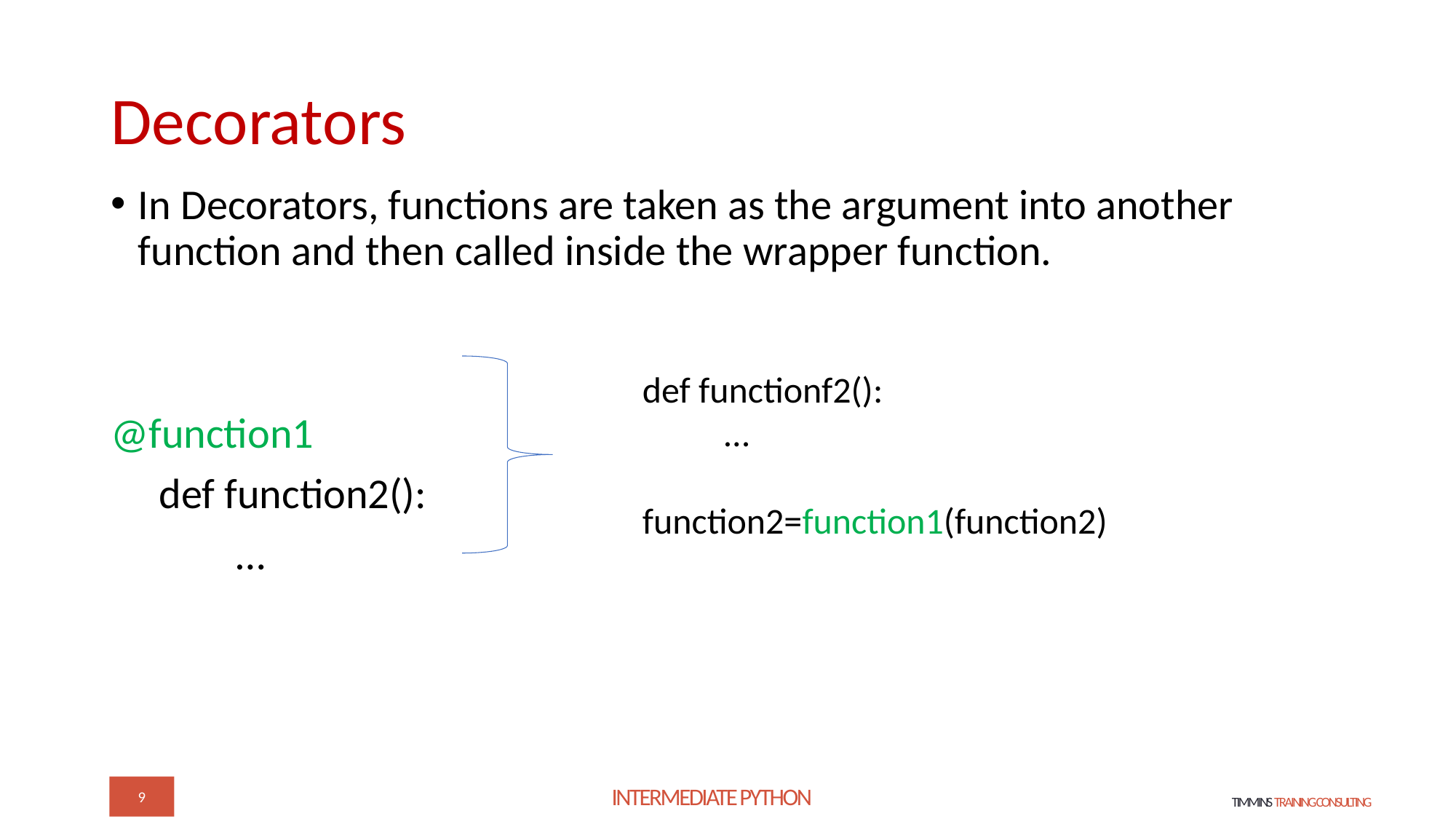

# Decorators
In Decorators, functions are taken as the argument into another function and then called inside the wrapper function.

@function1
     def function2():
             …

def functionf2():
          …

function2=function1(function2)